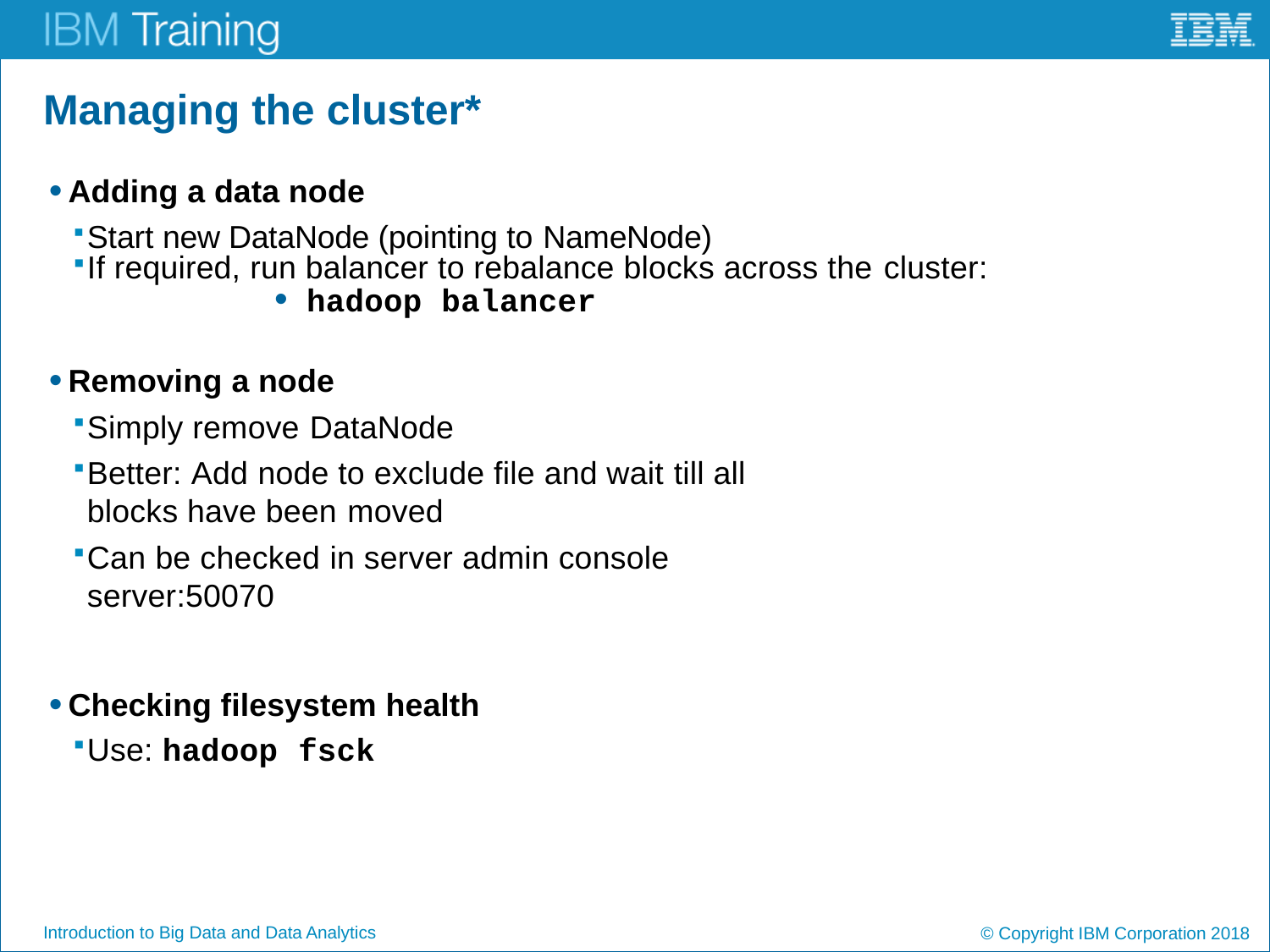

# Managing the cluster*
Adding a data node
Start new DataNode (pointing to NameNode)
If required, run balancer to rebalance blocks across the cluster:
hadoop balancer

Removing a node
Simply remove DataNode
Better: Add node to exclude file and wait till all blocks have been moved
Can be checked in server admin console server:50070

Checking filesystem health
Use: hadoop fsck